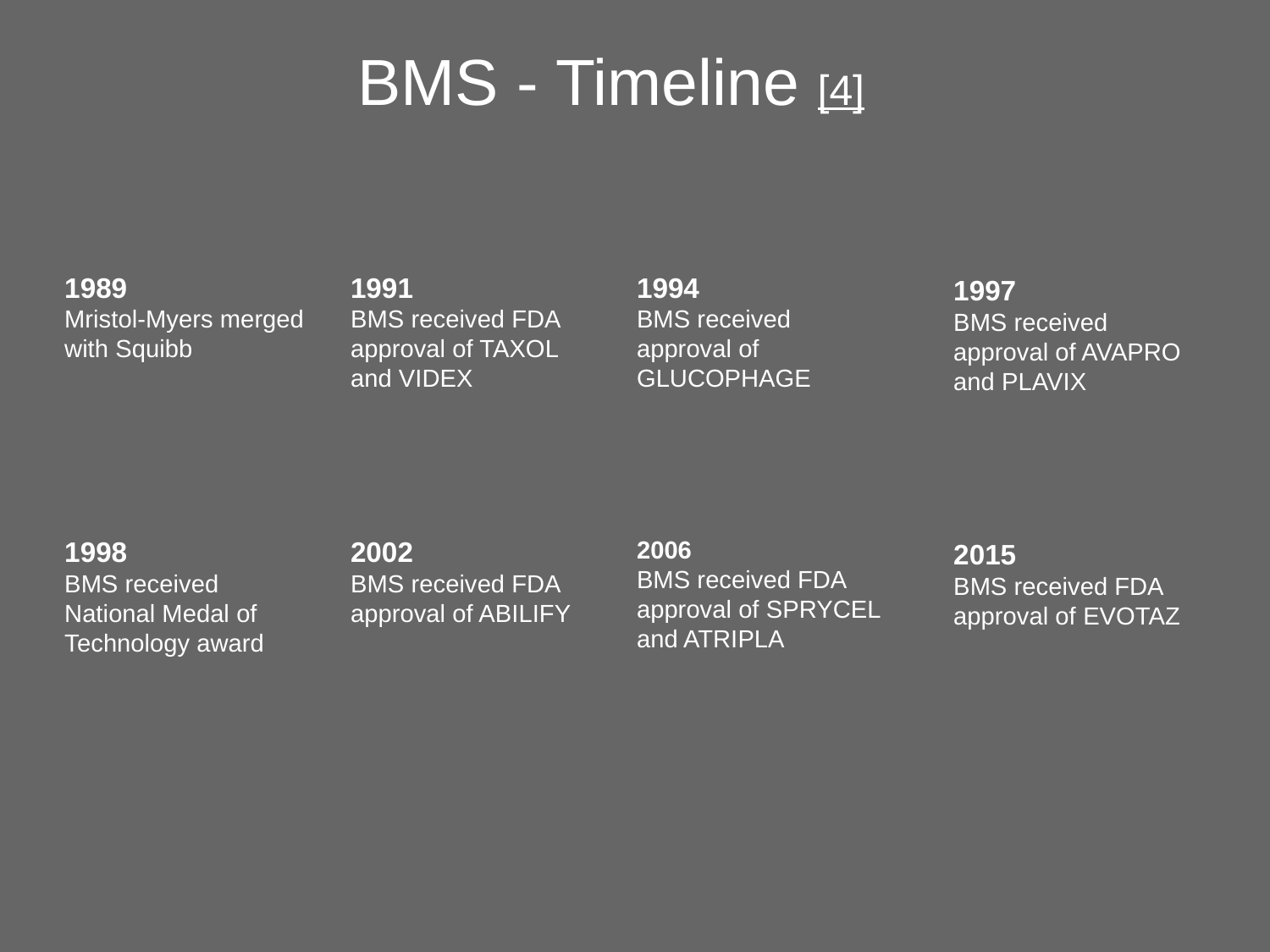

# BMS - Timeline [4]
1989
Mristol-Myers merged with Squibb
1991
BMS received FDA approval of TAXOL and VIDEX
1994
BMS received approval of GLUCOPHAGE
1997
BMS received approval of AVAPRO and PLAVIX
1998
BMS received National Medal of Technology award
2002
BMS received FDA approval of ABILIFY
2006
BMS received FDA approval of SPRYCEL and ATRIPLA

2015
BMS received FDA approval of EVOTAZ